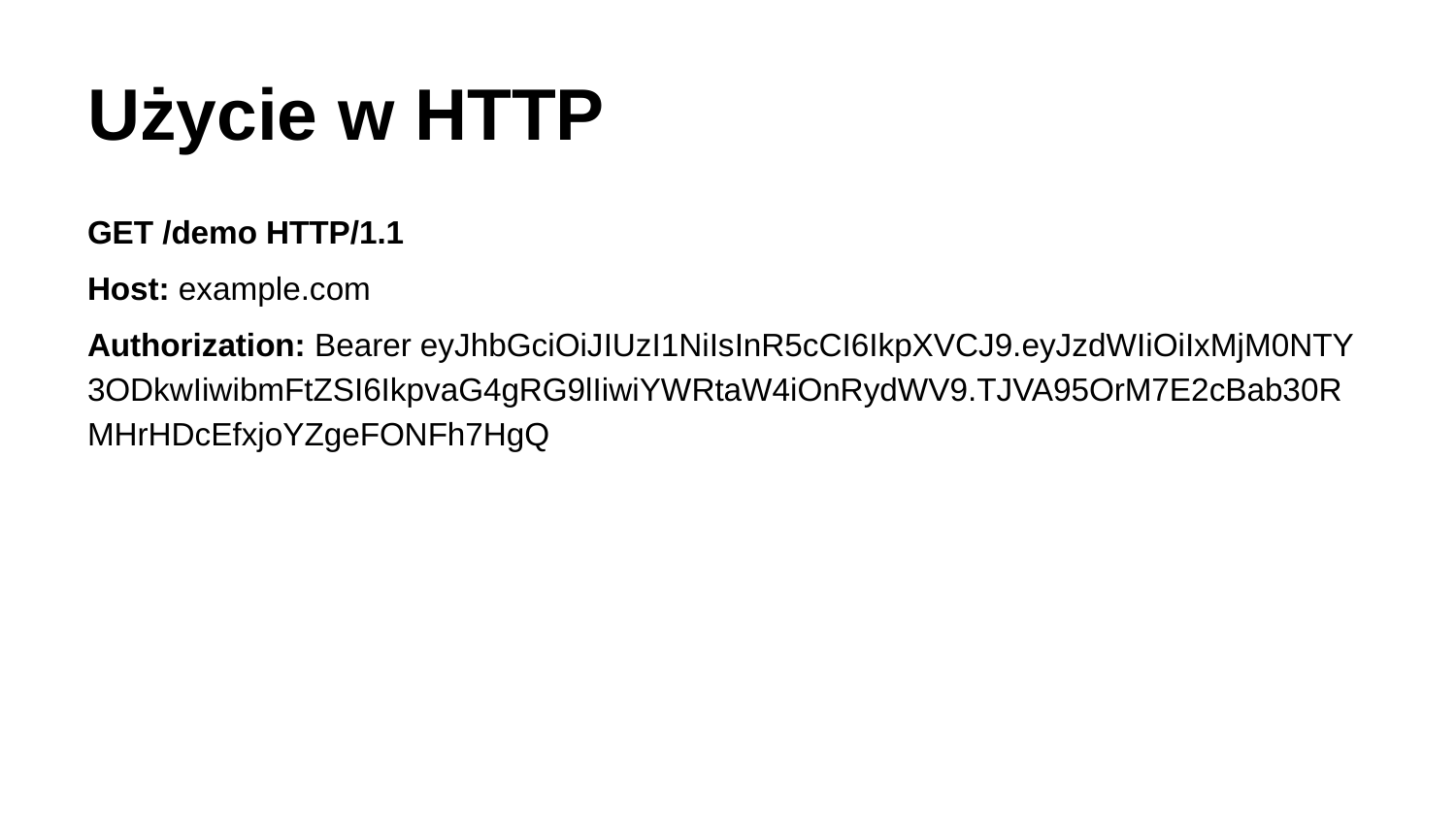

# Użycie w HTTP
GET /demo HTTP/1.1
Host: example.com
Authorization: Bearer eyJhbGciOiJIUzI1NiIsInR5cCI6IkpXVCJ9.eyJzdWIiOiIxMjM0NTY 3ODkwIiwibmFtZSI6IkpvaG4gRG9lIiwiYWRtaW4iOnRydWV9.TJVA95OrM7E2cBab30RMHrHDcEfxjoYZgeFONFh7HgQ